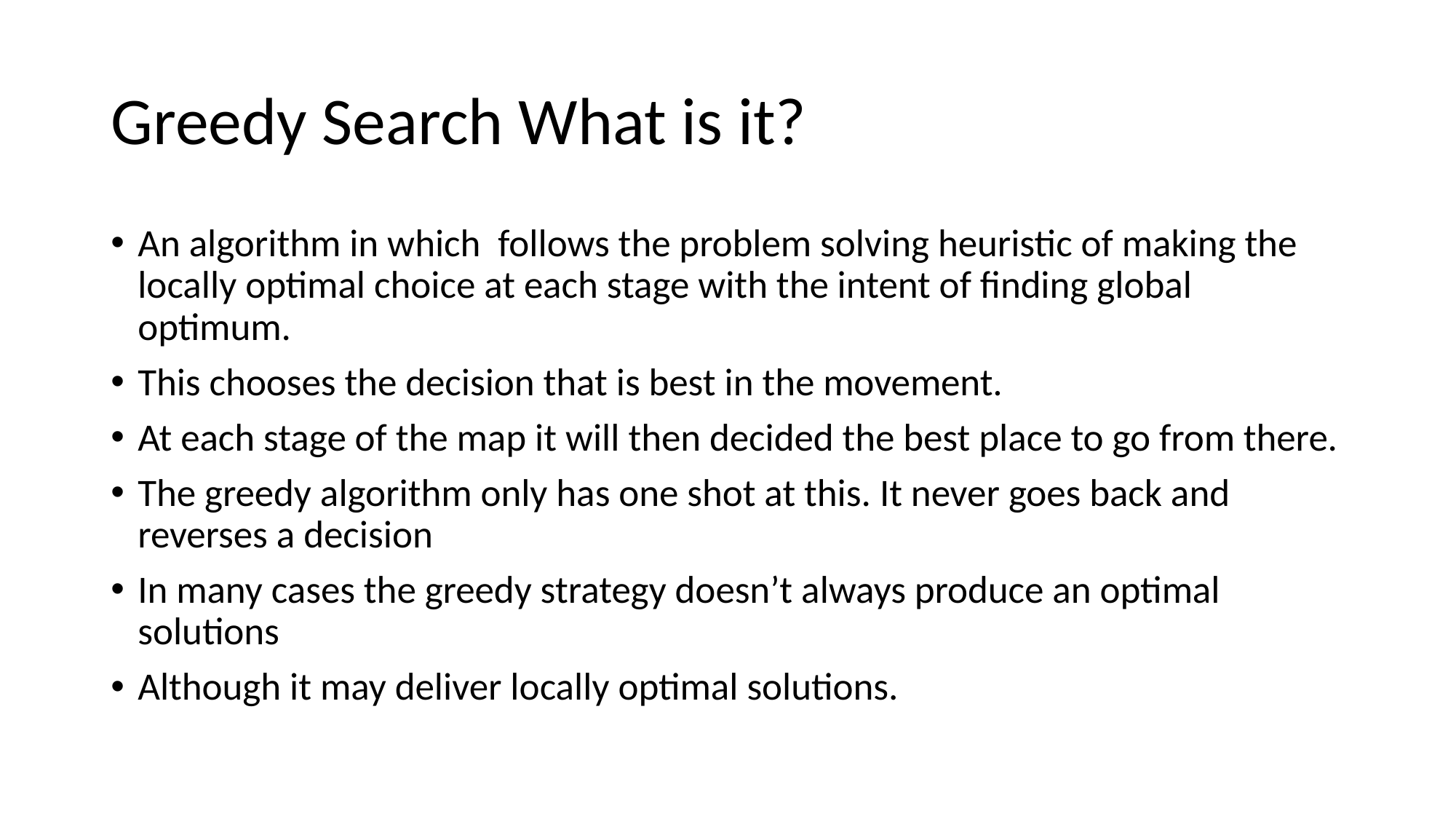

# Greedy Search What is it?
An algorithm in which  follows the problem solving heuristic of making the locally optimal choice at each stage with the intent of finding global optimum.
This chooses the decision that is best in the movement.
At each stage of the map it will then decided the best place to go from there.
The greedy algorithm only has one shot at this. It never goes back and reverses a decision
In many cases the greedy strategy doesn’t always produce an optimal solutions
Although it may deliver locally optimal solutions.